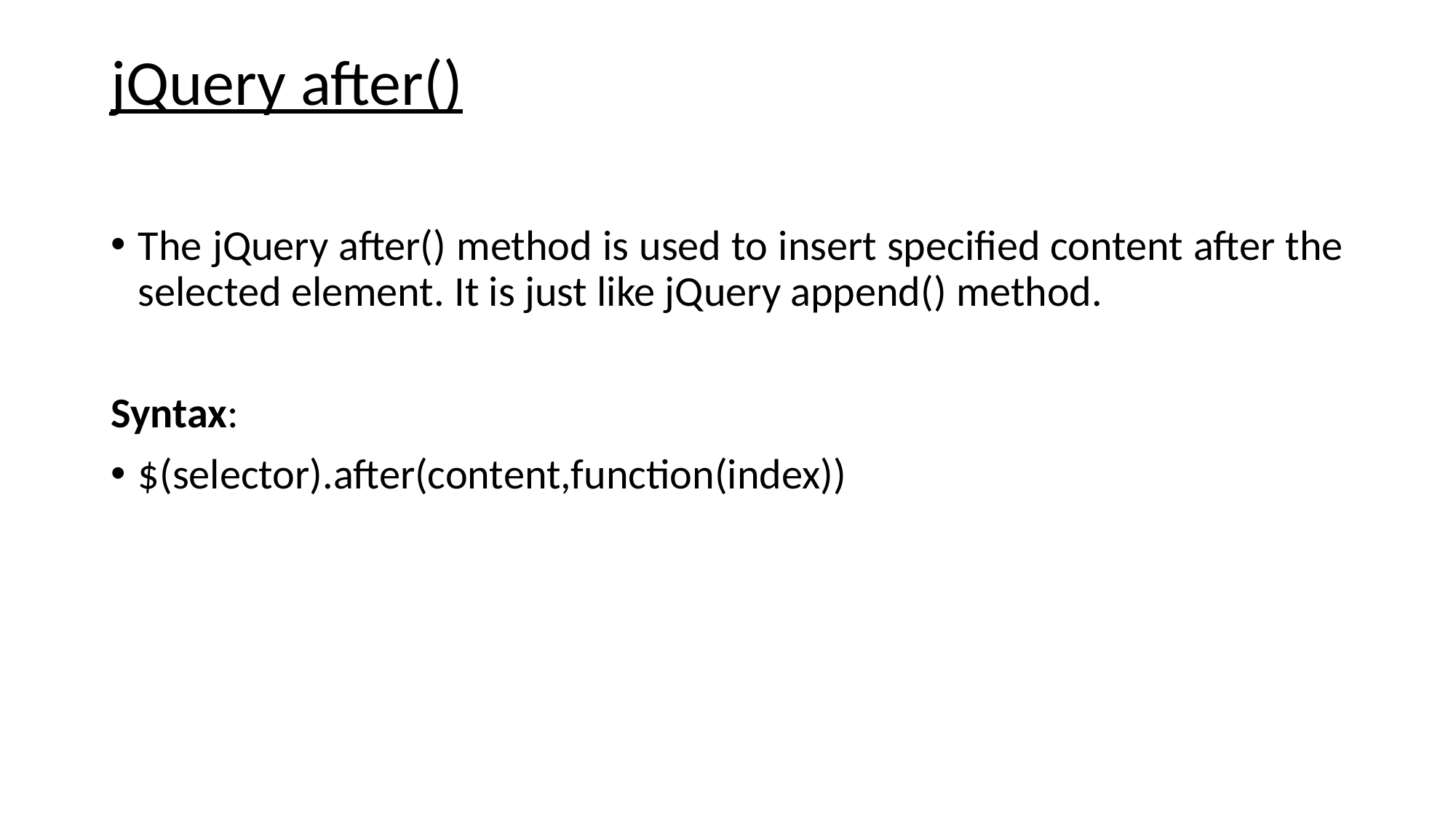

# jQuery after()
The jQuery after() method is used to insert specified content after the selected element. It is just like jQuery append() method.

Syntax:
$(selector).after(content,function(index))